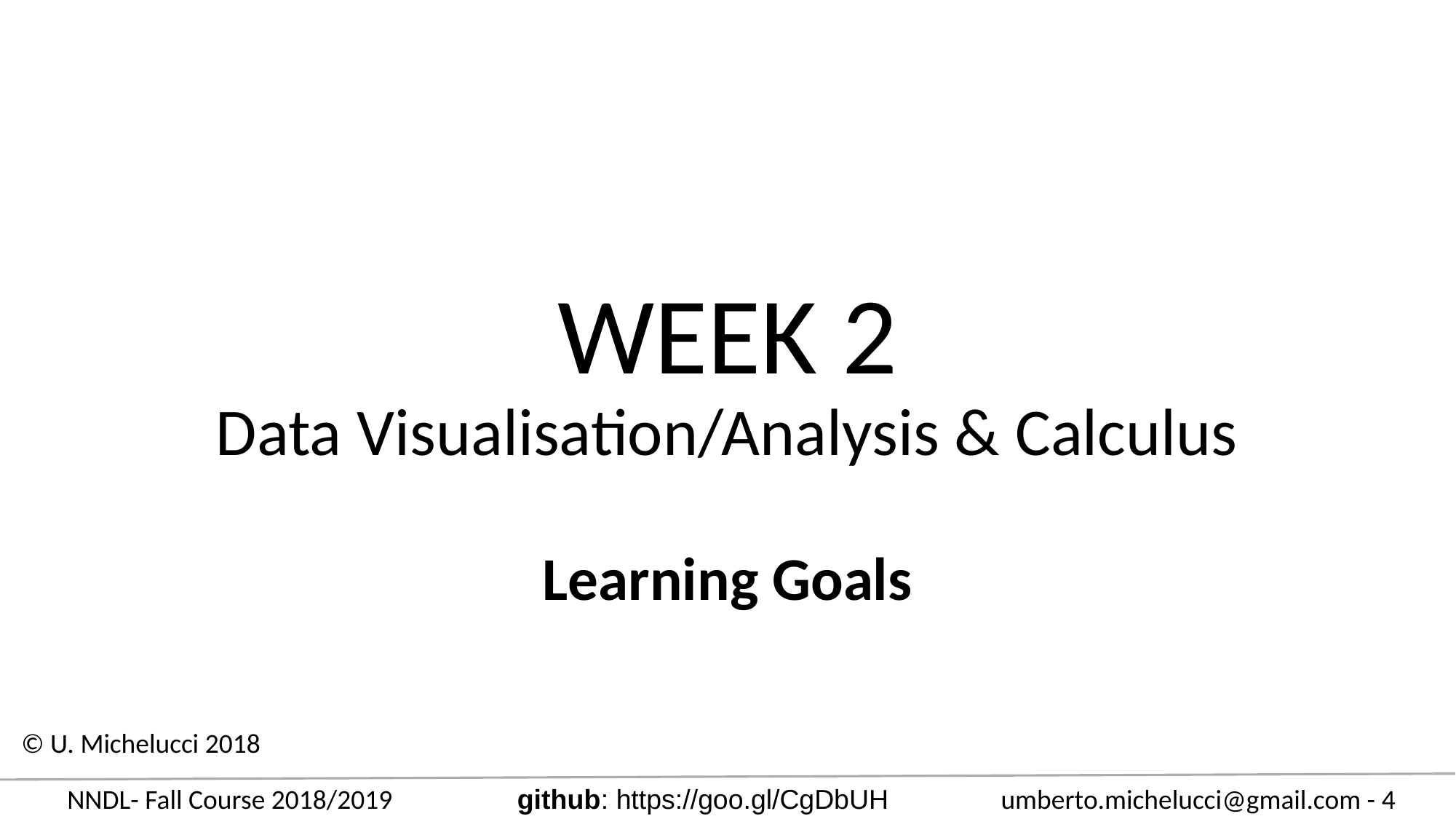

# WEEK 2 Data Visualisation/Analysis & Calculus
Learning Goals
© U. Michelucci 2018